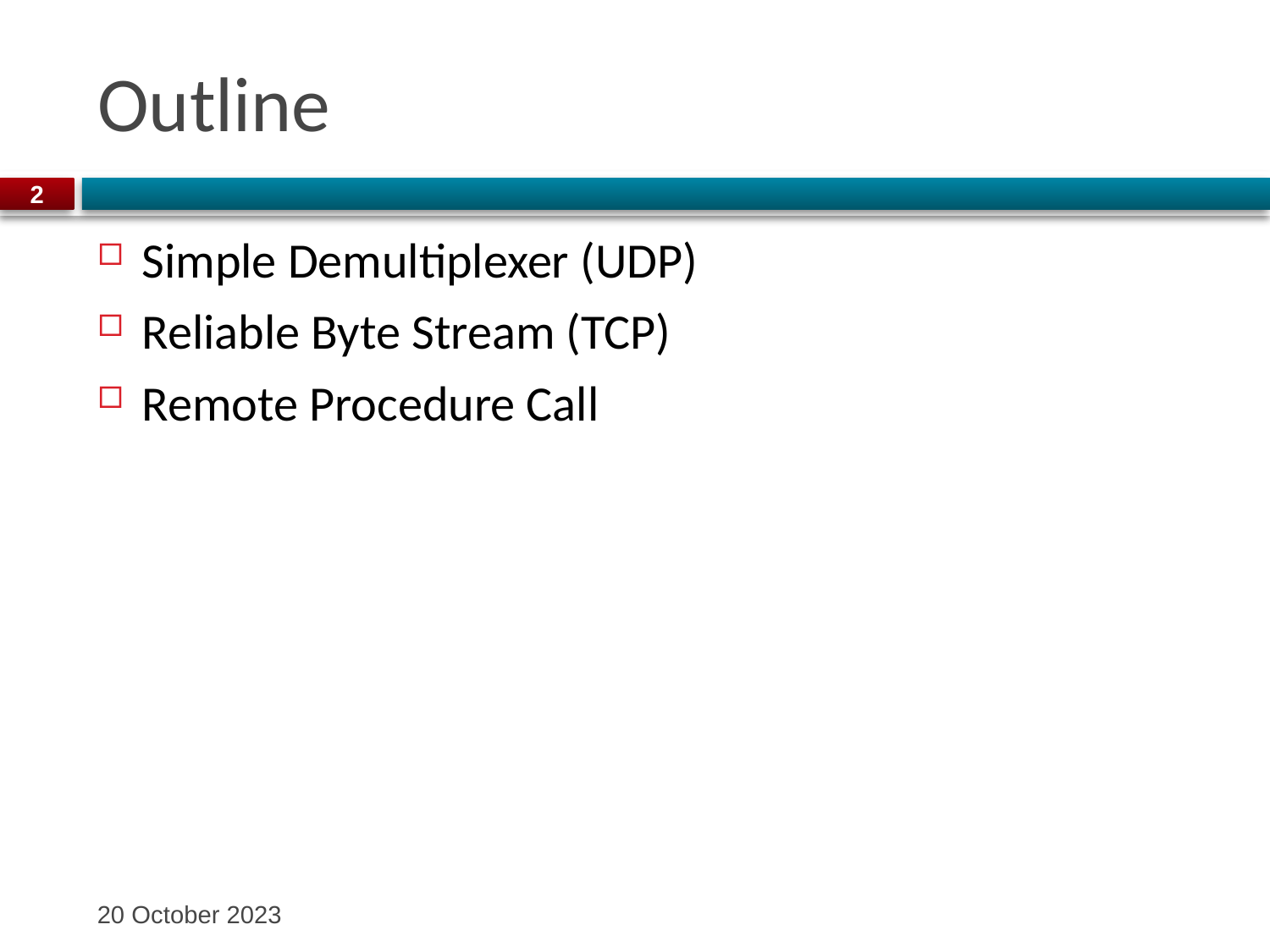

# Outline
2
Simple Demultiplexer (UDP)
Reliable Byte Stream (TCP)
Remote Procedure Call

20 October 2023